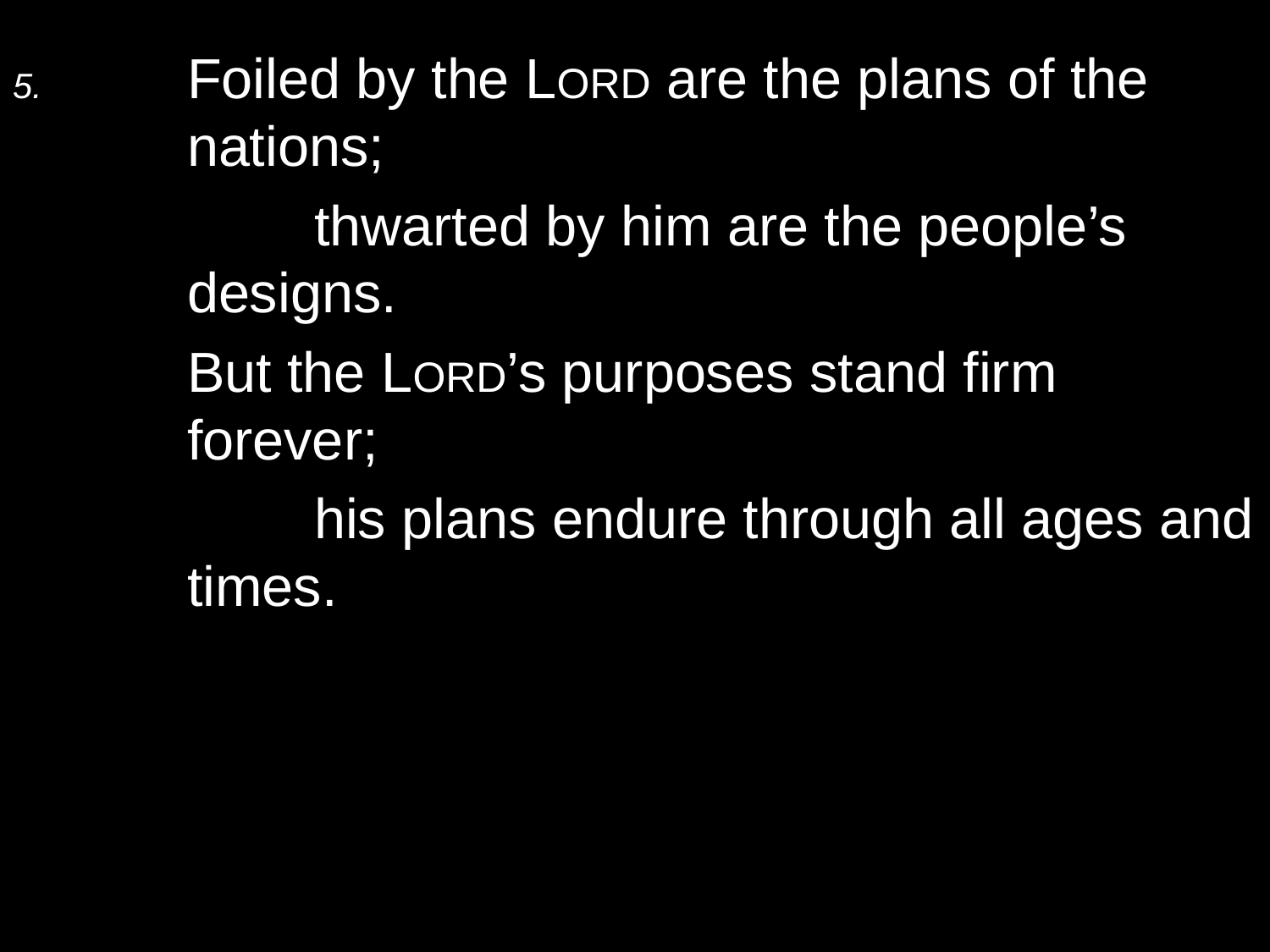

5.	Foiled by the Lord are the plans of the 	nations;
		thwarted by him are the people’s designs.
	But the Lord’s purposes stand firm forever;
		his plans endure through all ages and times.